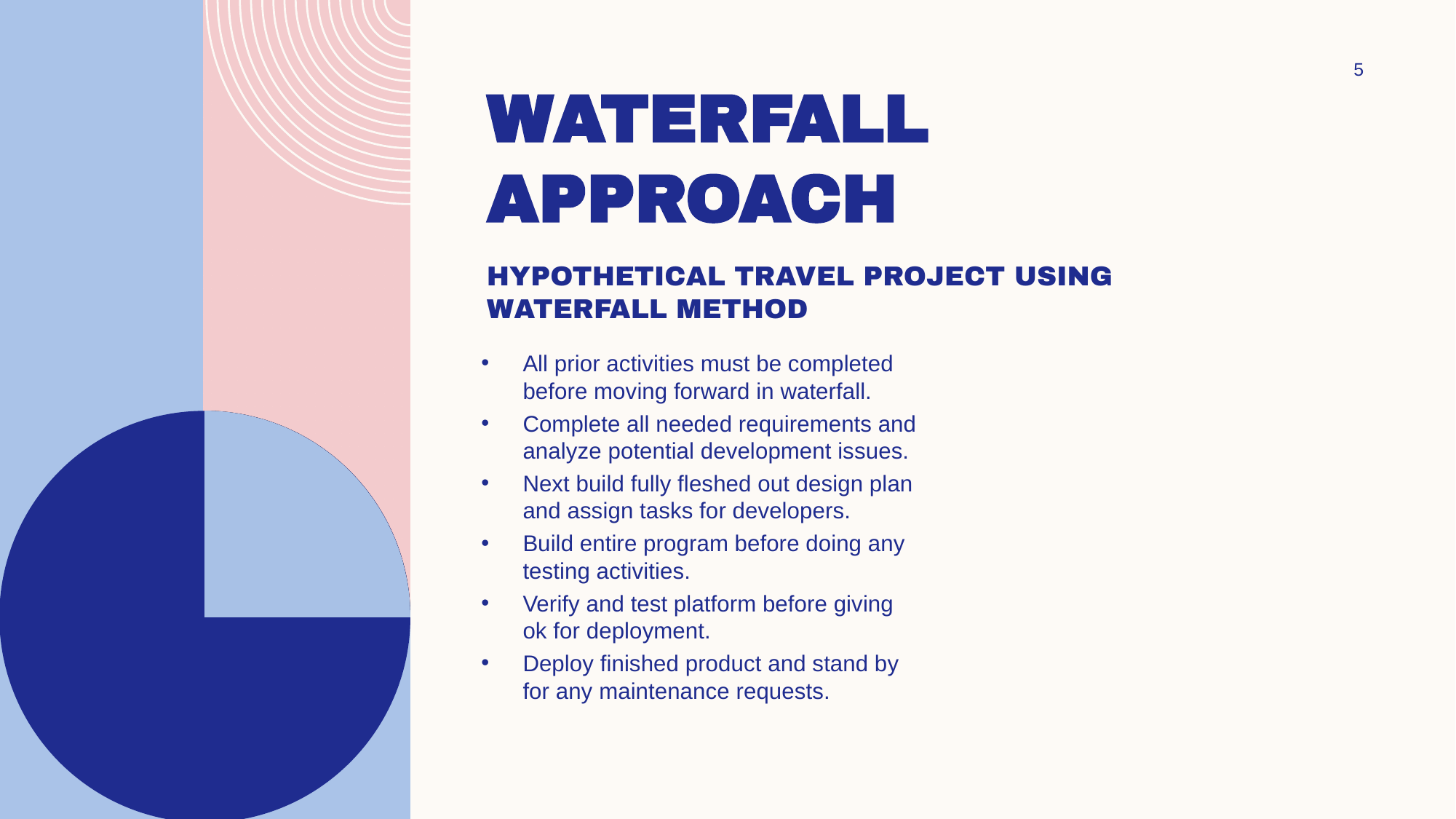

5
# Waterfall approach
Hypothetical travel project using waterfall method
All prior activities must be completed before moving forward in waterfall.
Complete all needed requirements and analyze potential development issues.
Next build fully fleshed out design plan and assign tasks for developers.
Build entire program before doing any testing activities.
Verify and test platform before giving ok for deployment.
Deploy finished product and stand by for any maintenance requests.